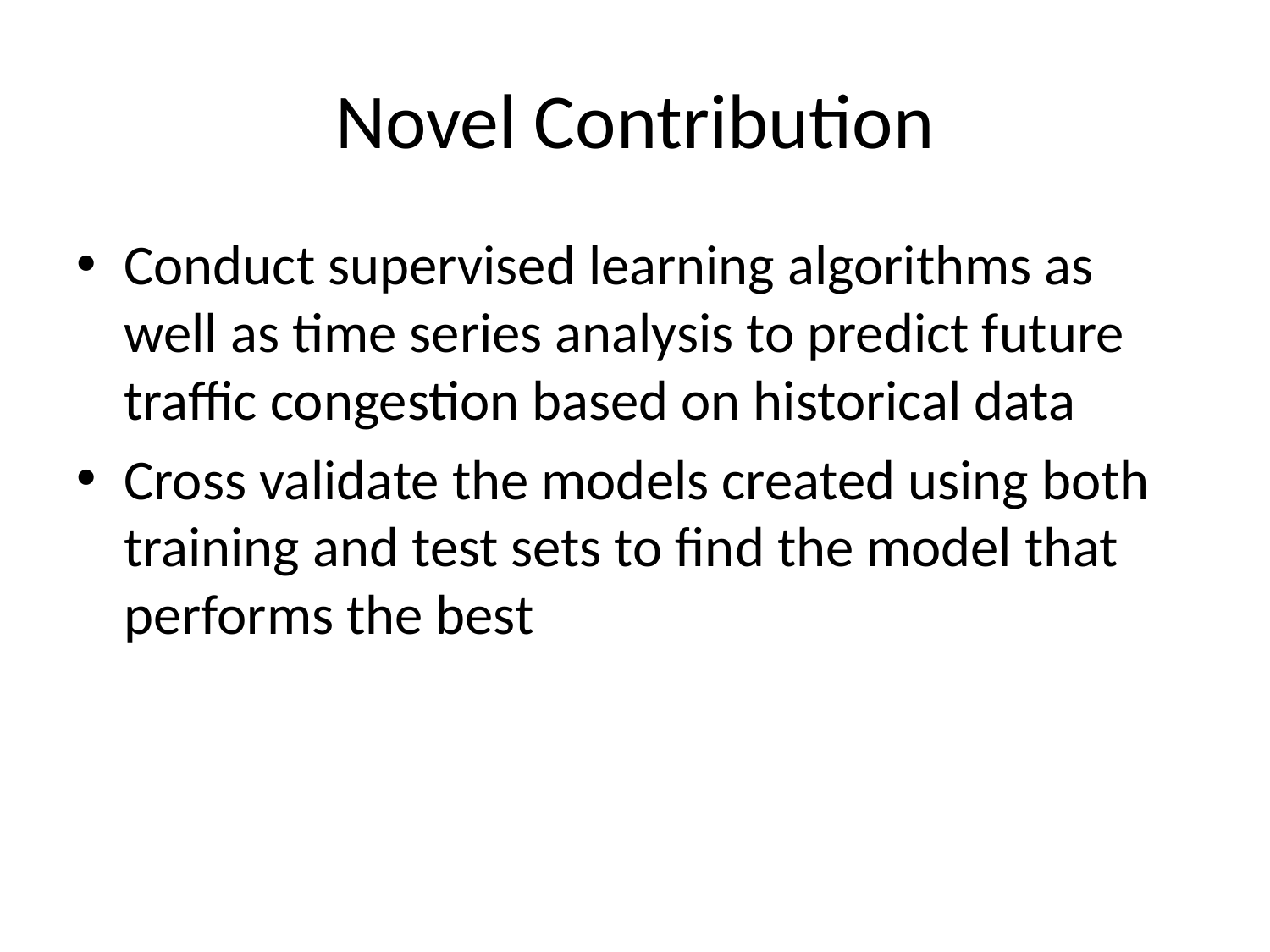

# Novel Contribution
Conduct supervised learning algorithms as well as time series analysis to predict future traffic congestion based on historical data
Cross validate the models created using both training and test sets to find the model that performs the best